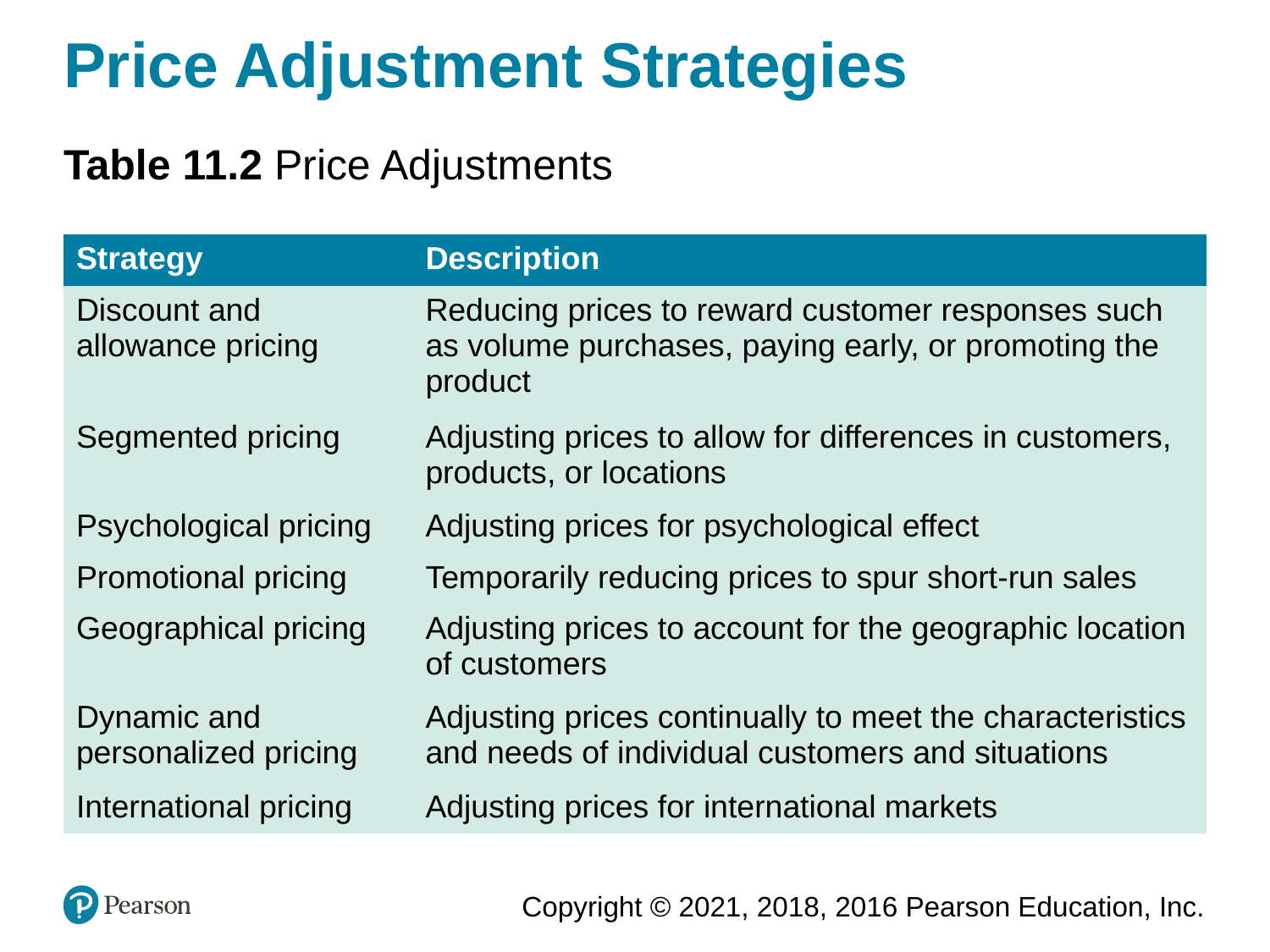

# Price Adjustment Strategies
Table 11.2 Price Adjustments
| Strategy | Description |
| --- | --- |
| Discount and allowance pricing | Reducing prices to reward customer responses such as volume purchases, paying early, or promoting the product |
| Segmented pricing | Adjusting prices to allow for differences in customers, products, or locations |
| Psychological pricing | Adjusting prices for psychological effect |
| Promotional pricing | Temporarily reducing prices to spur short-run sales |
| Geographical pricing | Adjusting prices to account for the geographic location of customers |
| Dynamic and personalized pricing | Adjusting prices continually to meet the characteristics and needs of individual customers and situations |
| International pricing | Adjusting prices for international markets |